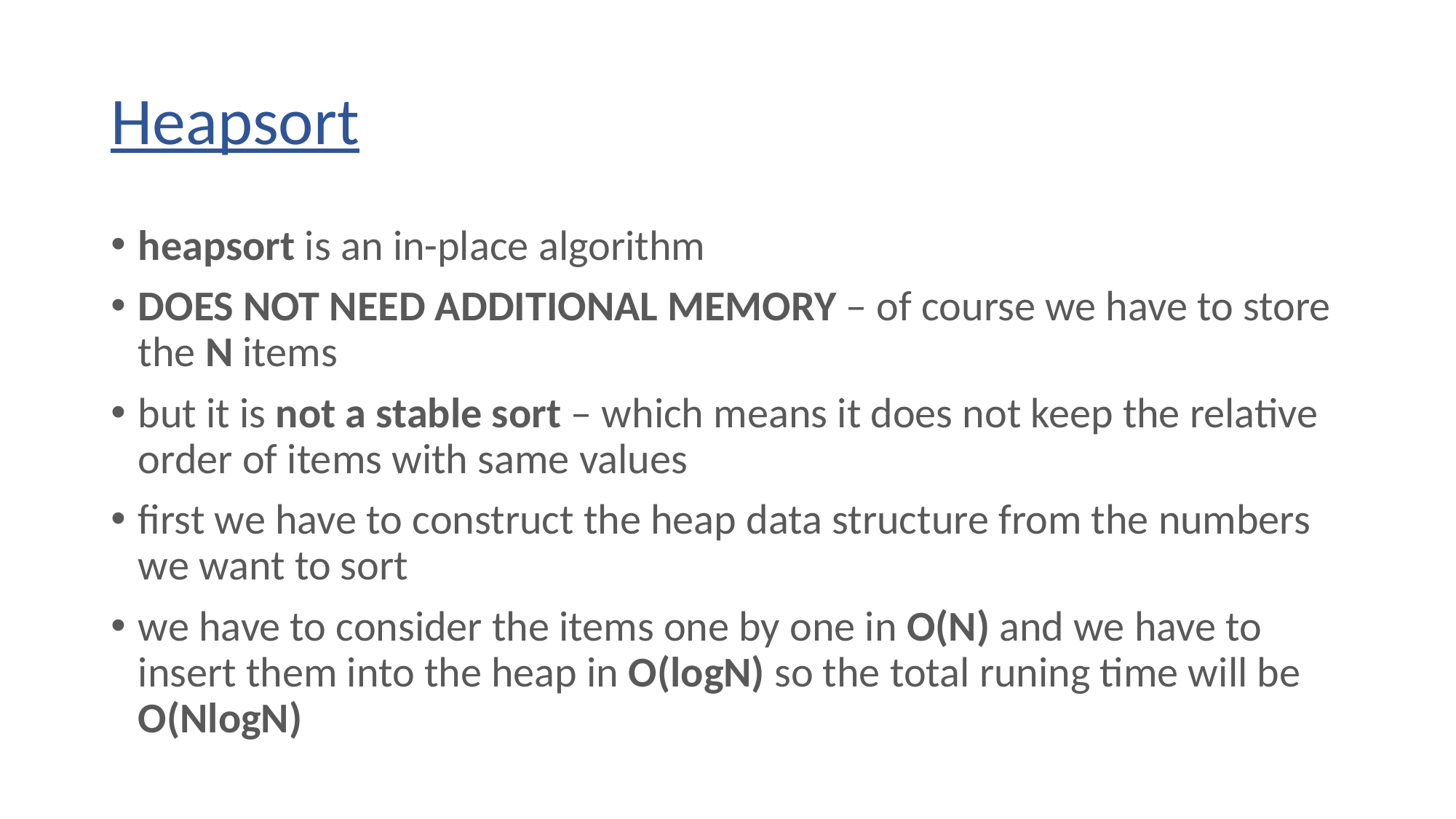

# Heapsort
heapsort is an in-place algorithm
DOES NOT NEED ADDITIONAL MEMORY – of course we have to store the N items
but it is not a stable sort – which means it does not keep the relative order of items with same values
first we have to construct the heap data structure from the numbers we want to sort
we have to consider the items one by one in O(N) and we have to insert them into the heap in O(logN) so the total runing time will be O(NlogN)